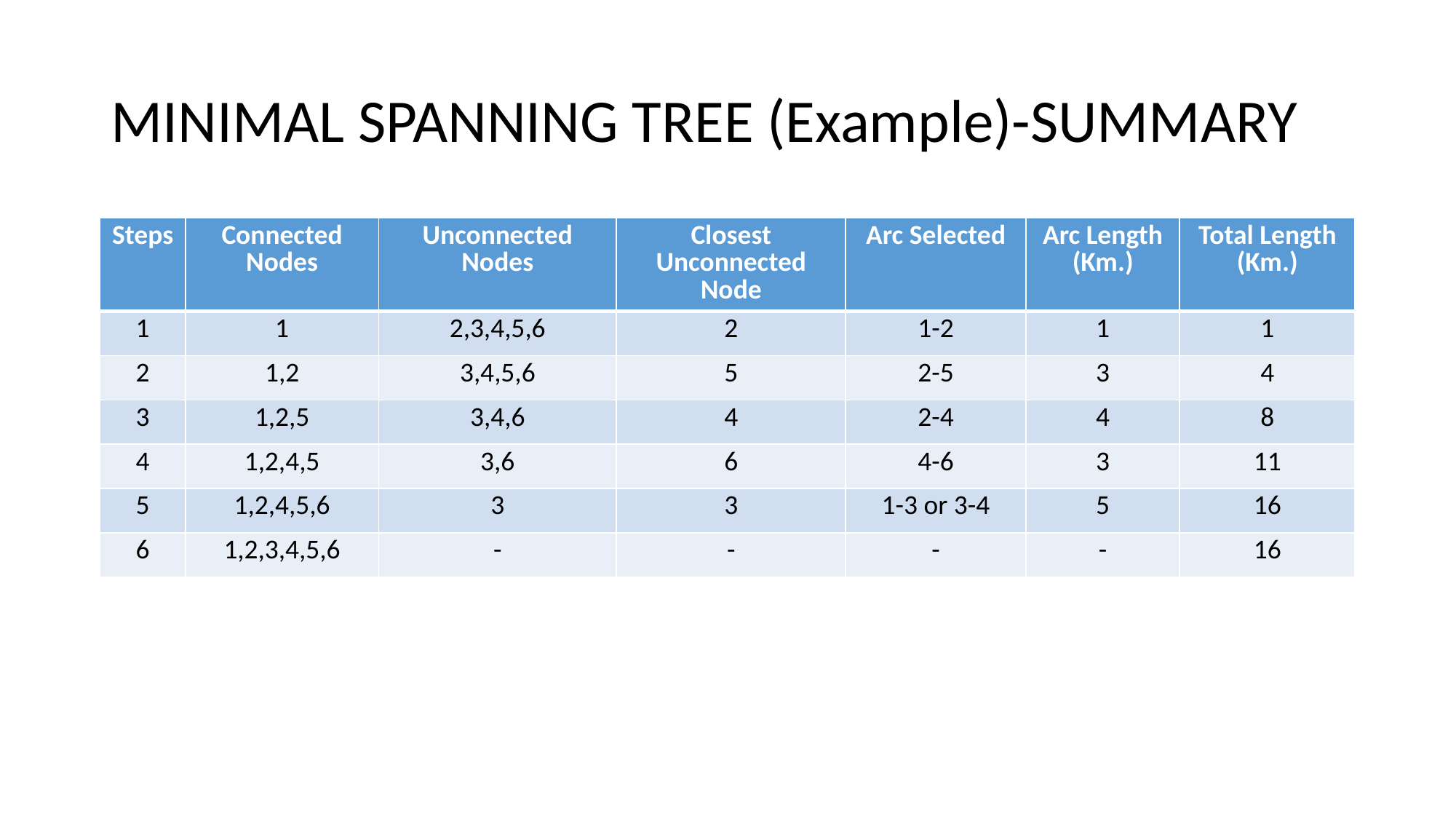

# MINIMAL SPANNING TREE (Example)-SUMMARY
| Steps | Connected Nodes | Unconnected Nodes | Closest Unconnected Node | Arc Selected | Arc Length (Km.) | Total Length (Km.) |
| --- | --- | --- | --- | --- | --- | --- |
| 1 | 1 | 2,3,4,5,6 | 2 | 1-2 | 1 | 1 |
| 2 | 1,2 | 3,4,5,6 | 5 | 2-5 | 3 | 4 |
| 3 | 1,2,5 | 3,4,6 | 4 | 2-4 | 4 | 8 |
| 4 | 1,2,4,5 | 3,6 | 6 | 4-6 | 3 | 11 |
| 5 | 1,2,4,5,6 | 3 | 3 | 1-3 or 3-4 | 5 | 16 |
| 6 | 1,2,3,4,5,6 | - | - | - | - | 16 |